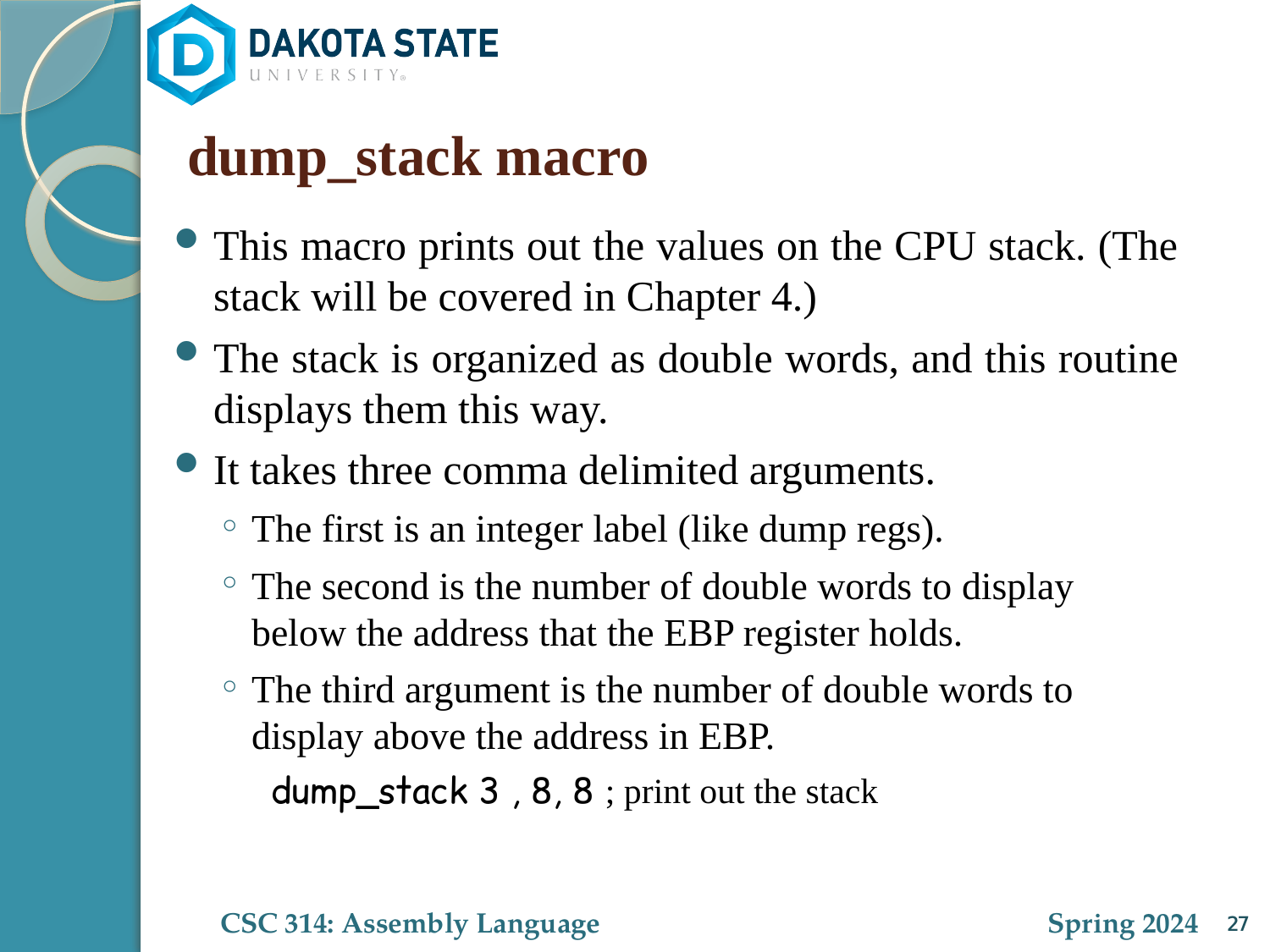

# dump_stack macro
This macro prints out the values on the CPU stack. (The stack will be covered in Chapter 4.)
The stack is organized as double words, and this routine displays them this way.
It takes three comma delimited arguments.
The first is an integer label (like dump regs).
The second is the number of double words to display below the address that the EBP register holds.
The third argument is the number of double words to display above the address in EBP.
     dump_stack 3 , 8, 8 ; print out the stack
27